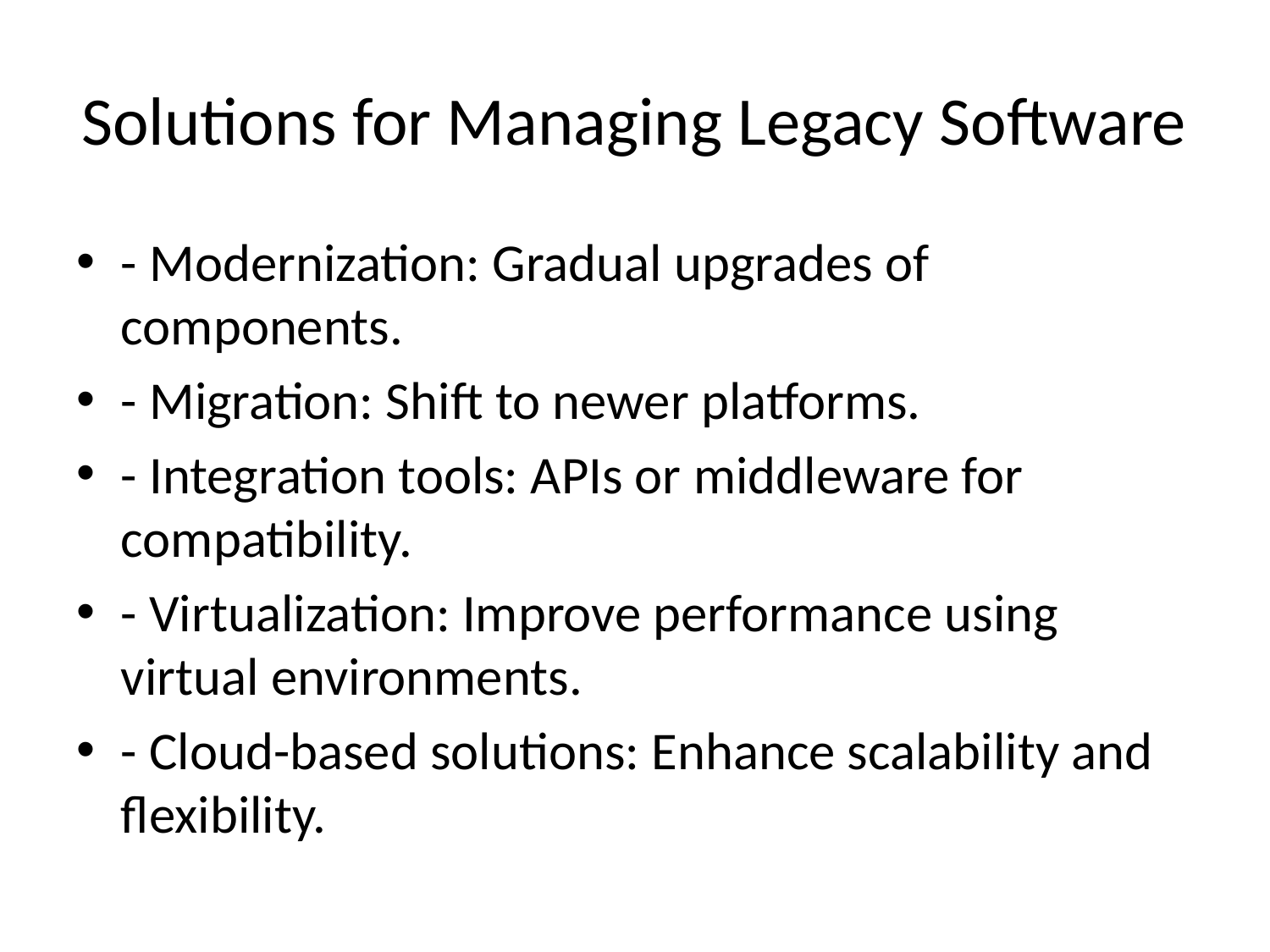

# Solutions for Managing Legacy Software
- Modernization: Gradual upgrades of components.
- Migration: Shift to newer platforms.
- Integration tools: APIs or middleware for compatibility.
- Virtualization: Improve performance using virtual environments.
- Cloud-based solutions: Enhance scalability and flexibility.